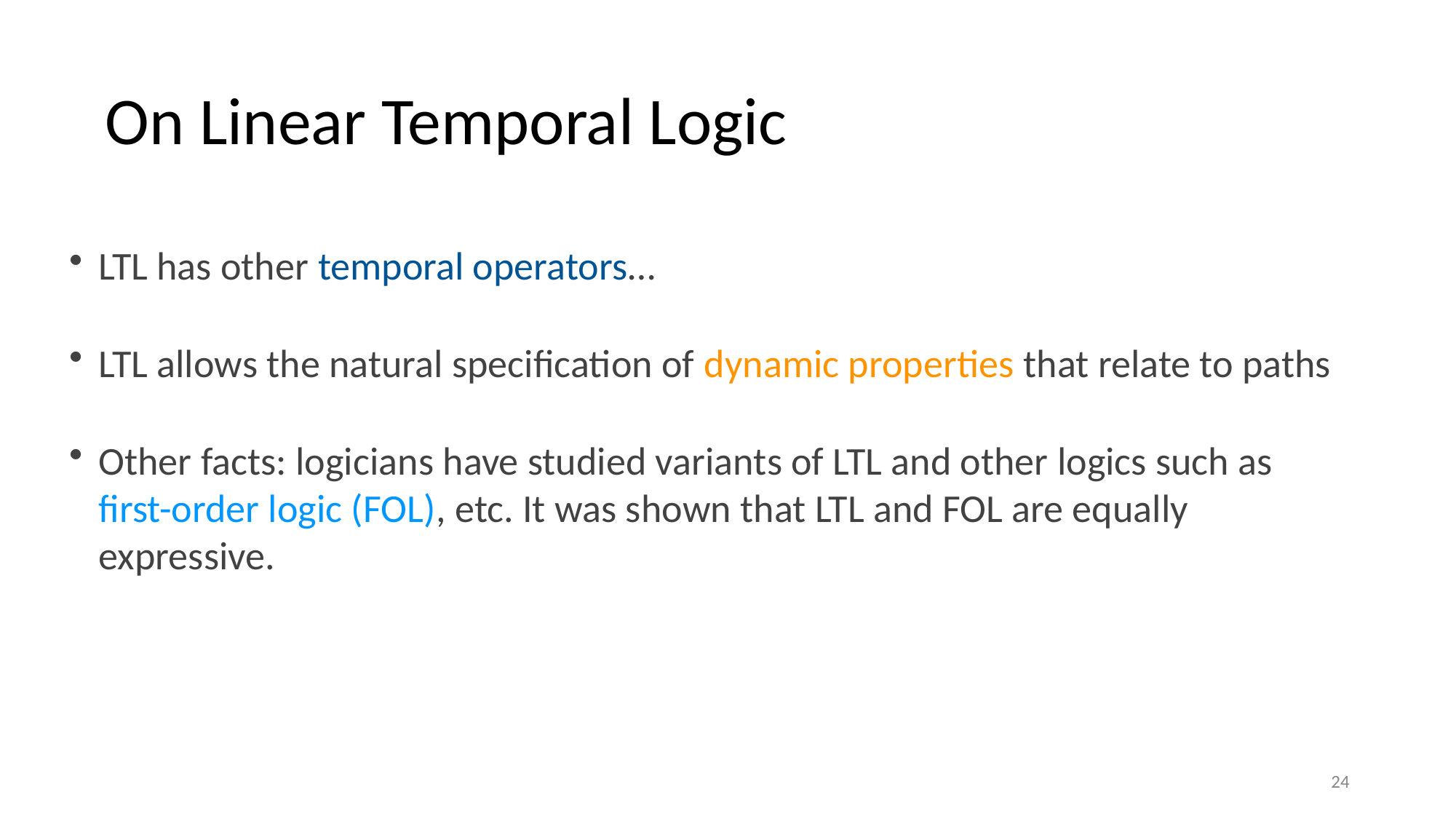

# On Linear Temporal Logic
LTL has other temporal operators…
LTL allows the natural specification of dynamic properties that relate to paths
Other facts: logicians have studied variants of LTL and other logics such as first-order logic (FOL), etc. It was shown that LTL and FOL are equally expressive.
24